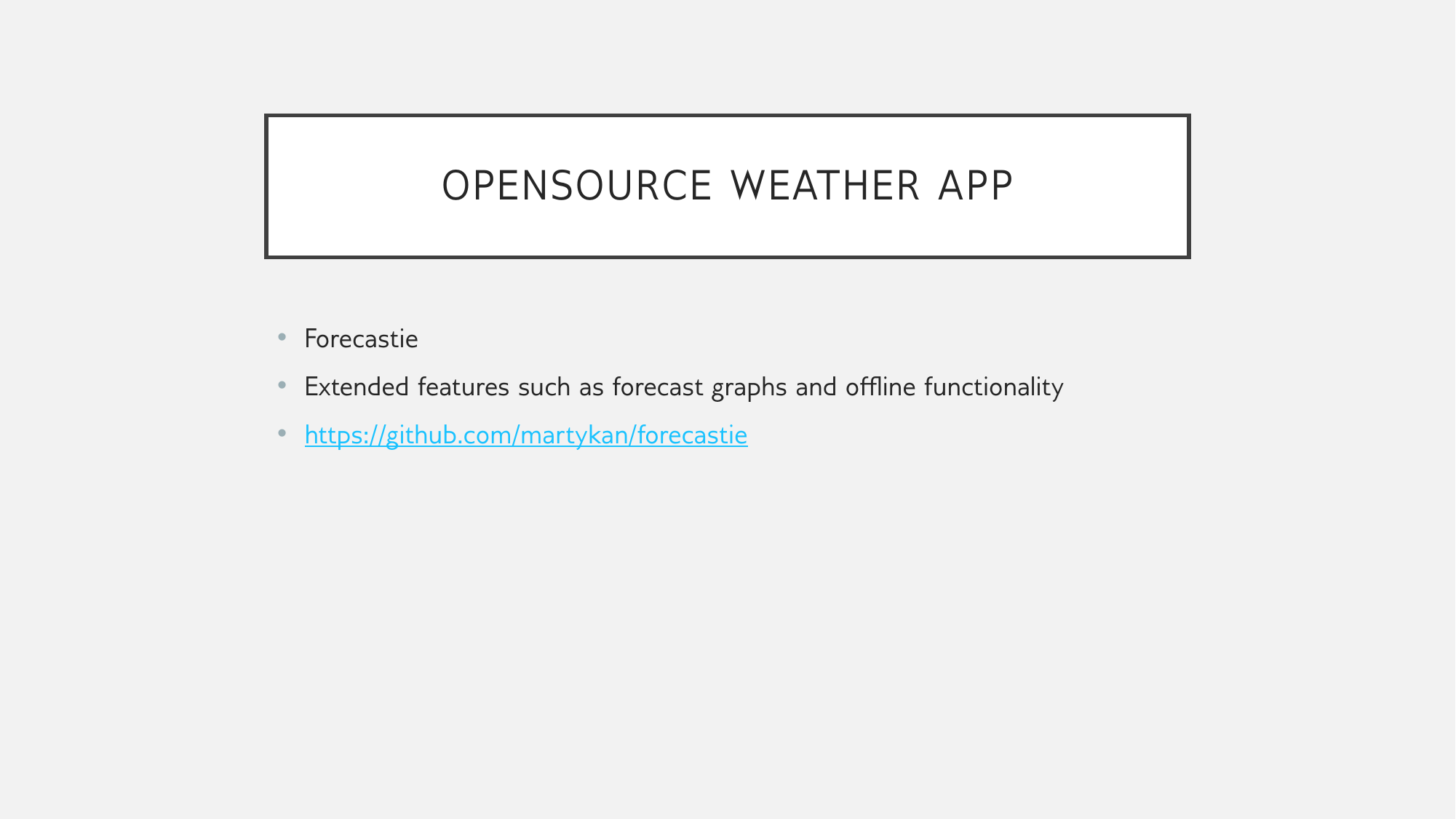

# OPENSOURCE WEATHER APP
Forecastie
Extended features such as forecast graphs and offline functionality
https://github.com/martykan/forecastie